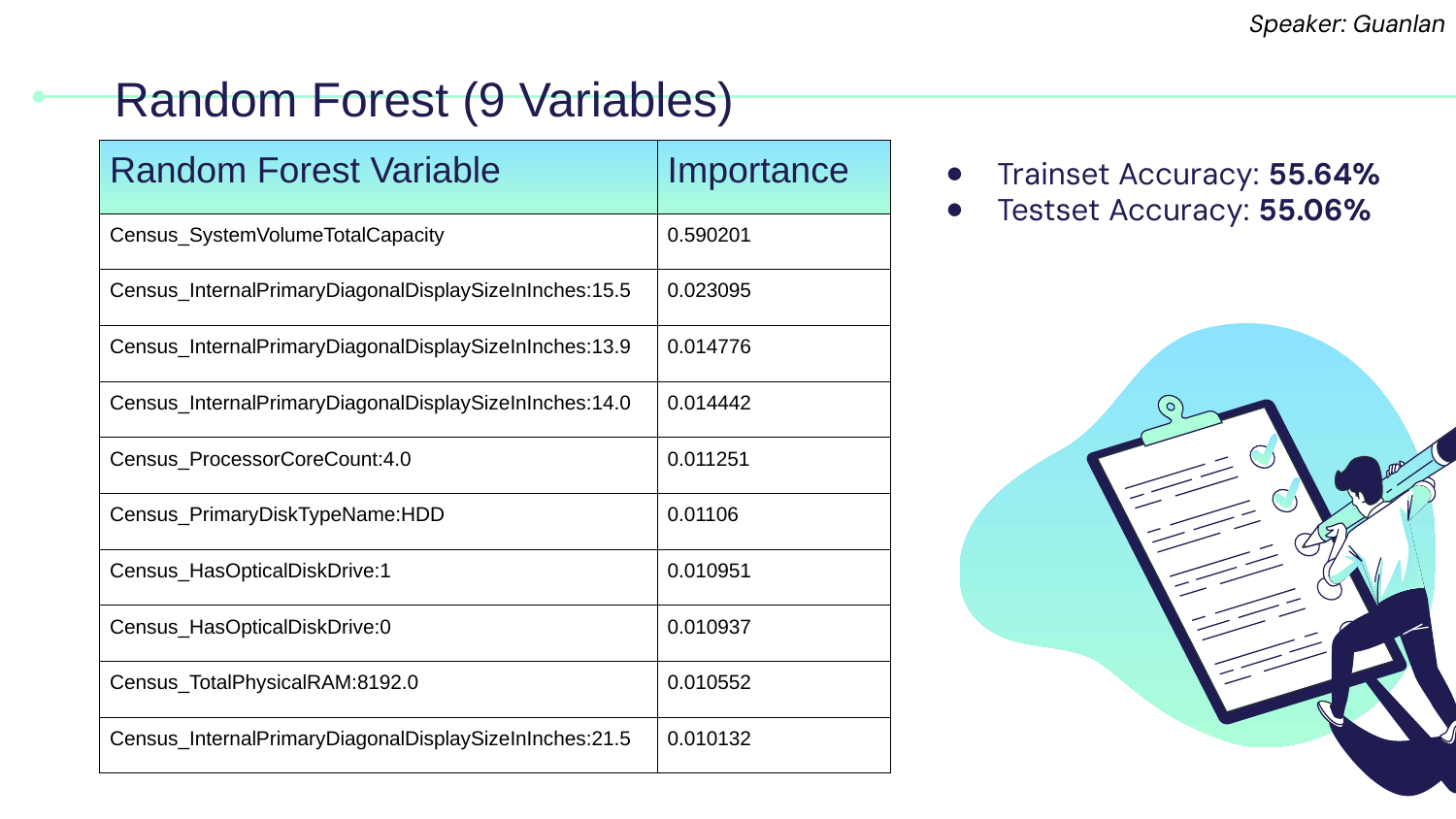

Speaker: Guanlan
# Random Forest (9 Variables)
| Random Forest Variable | Importance |
| --- | --- |
| Census\_SystemVolumeTotalCapacity | 0.590201 |
| Census\_InternalPrimaryDiagonalDisplaySizeInInches:15.5 | 0.023095 |
| Census\_InternalPrimaryDiagonalDisplaySizeInInches:13.9 | 0.014776 |
| Census\_InternalPrimaryDiagonalDisplaySizeInInches:14.0 | 0.014442 |
| Census\_ProcessorCoreCount:4.0 | 0.011251 |
| Census\_PrimaryDiskTypeName:HDD | 0.01106 |
| Census\_HasOpticalDiskDrive:1 | 0.010951 |
| Census\_HasOpticalDiskDrive:0 | 0.010937 |
| Census\_TotalPhysicalRAM:8192.0 | 0.010552 |
| Census\_InternalPrimaryDiagonalDisplaySizeInInches:21.5 | 0.010132 |
Trainset Accuracy: 55.64%
Testset Accuracy: 55.06%